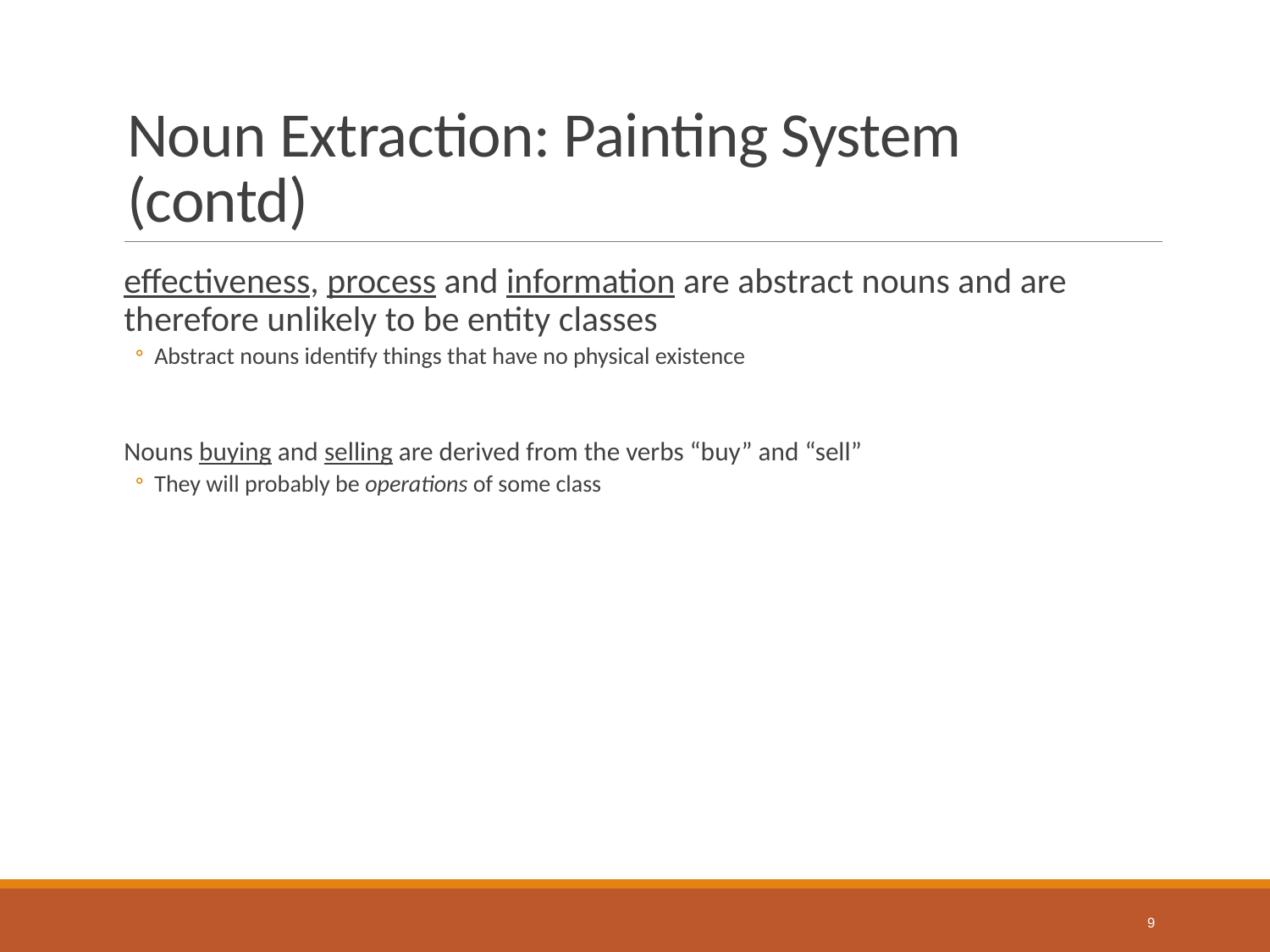

# Noun Extraction: Painting System (contd)
effectiveness, process and information are abstract nouns and are therefore unlikely to be entity classes
Abstract nouns identify things that have no physical existence

Nouns buying and selling are derived from the verbs “buy” and “sell”
They will probably be operations of some class
9